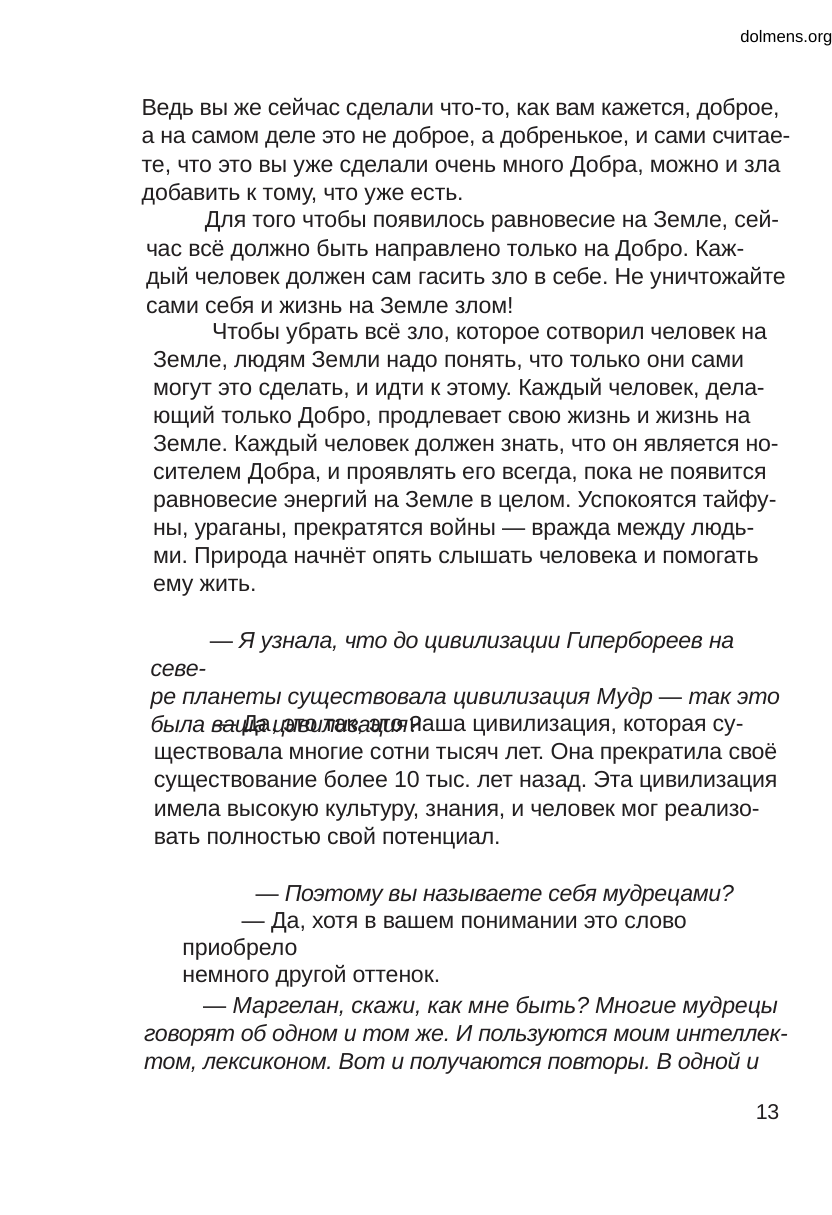

dolmens.org

Ведь вы же сейчас сделали что-то, как вам кажется, доброе,
а на самом деле это не доброе, а добренькое, и сами считае-
те, что это вы уже сделали очень много Добра, можно и зла
добавить к тому, что уже есть.

Для того чтобы появилось равновесие на Земле, сей-
час всё должно быть направлено только на Добро. Каж-
дый человек должен сам гасить зло в себе. Не уничтожайте
сами себя и жизнь на Земле злом!

Чтобы убрать всё зло, которое сотворил человек на
Земле, людям Земли надо понять, что только они сами
могут это сделать, и идти к этому. Каждый человек, дела-
ющий только Добро, продлевает свою жизнь и жизнь на
Земле. Каждый человек должен знать, что он является но-
сителем Добра, и проявлять его всегда, пока не появится
равновесие энергий на Земле в целом. Успокоятся тайфу-
ны, ураганы, прекратятся войны — вражда между людь-
ми. Природа начнёт опять слышать человека и помогать
ему жить.

— Я узнала, что до цивилизации Гипербореев на севе-
ре планеты существовала цивилизация Мудр — так это
была ваша цивилизация?

— Да, это так, это наша цивилизация, которая су-
ществовала многие сотни тысяч лет. Она прекратила своё
существование более 10 тыс. лет назад. Эта цивилизация
имела высокую культуру, знания, и человек мог реализо-
вать полностью свой потенциал.

— Поэтому вы называете себя мудрецами?

— Да, хотя в вашем понимании это слово приобрело
немного другой оттенок.

— Маргелан, скажи, как мне быть? Многие мудрецы
говорят об одном и том же. И пользуются моим интеллек-
том, лексиконом. Вот и получаются повторы. В одной и

13